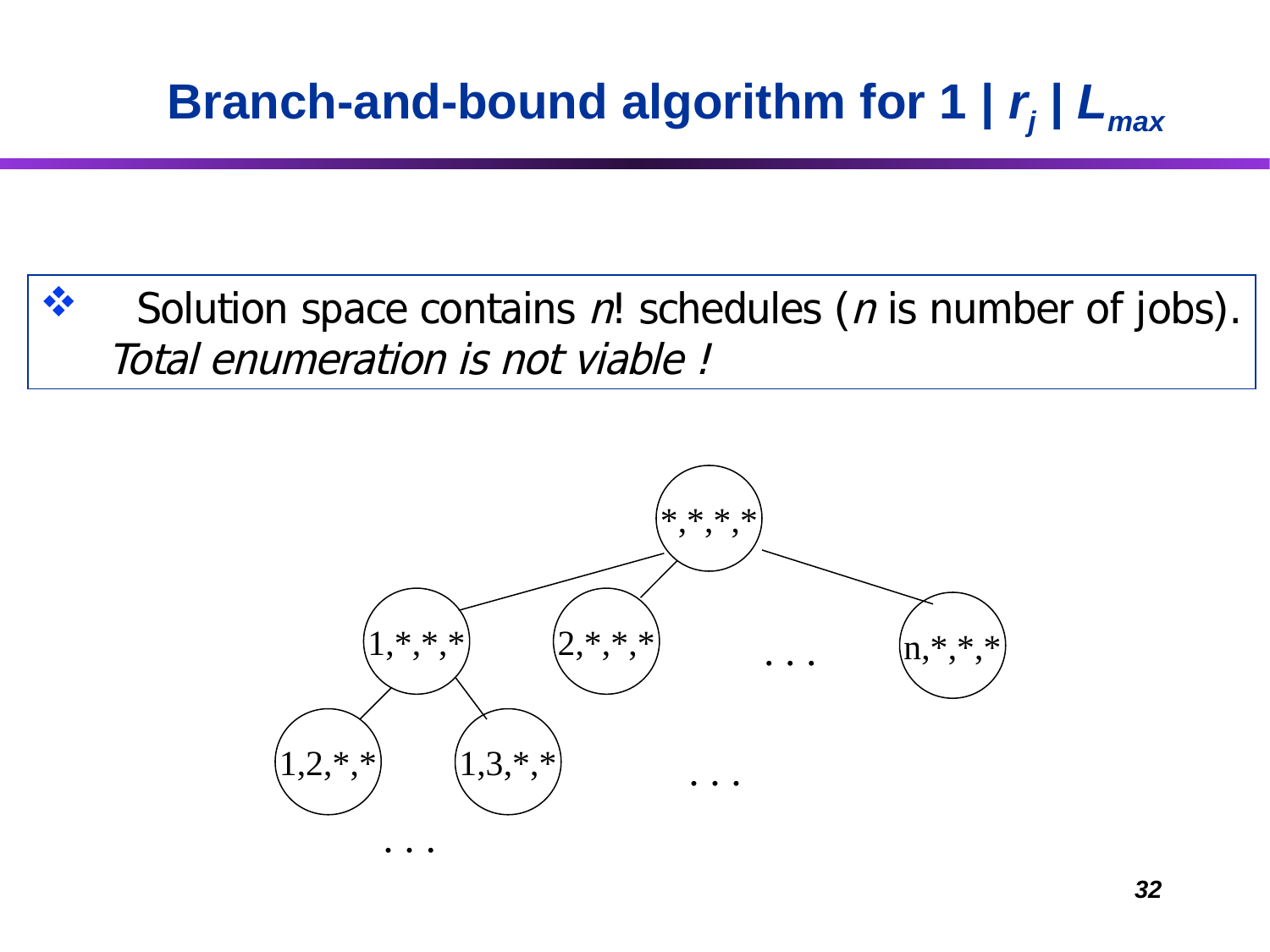

Branch-and-bound algorithm for 1 | rj | Lmax
 	Solution space contains n! schedules (n is number of jobs).
	Total enumeration is not viable !
*,*,*,*

1,*,*,*
2,*,*,*
n,*,*,*
. . .

1,2,*,*
1,3,*,*
. . .
. . .
32